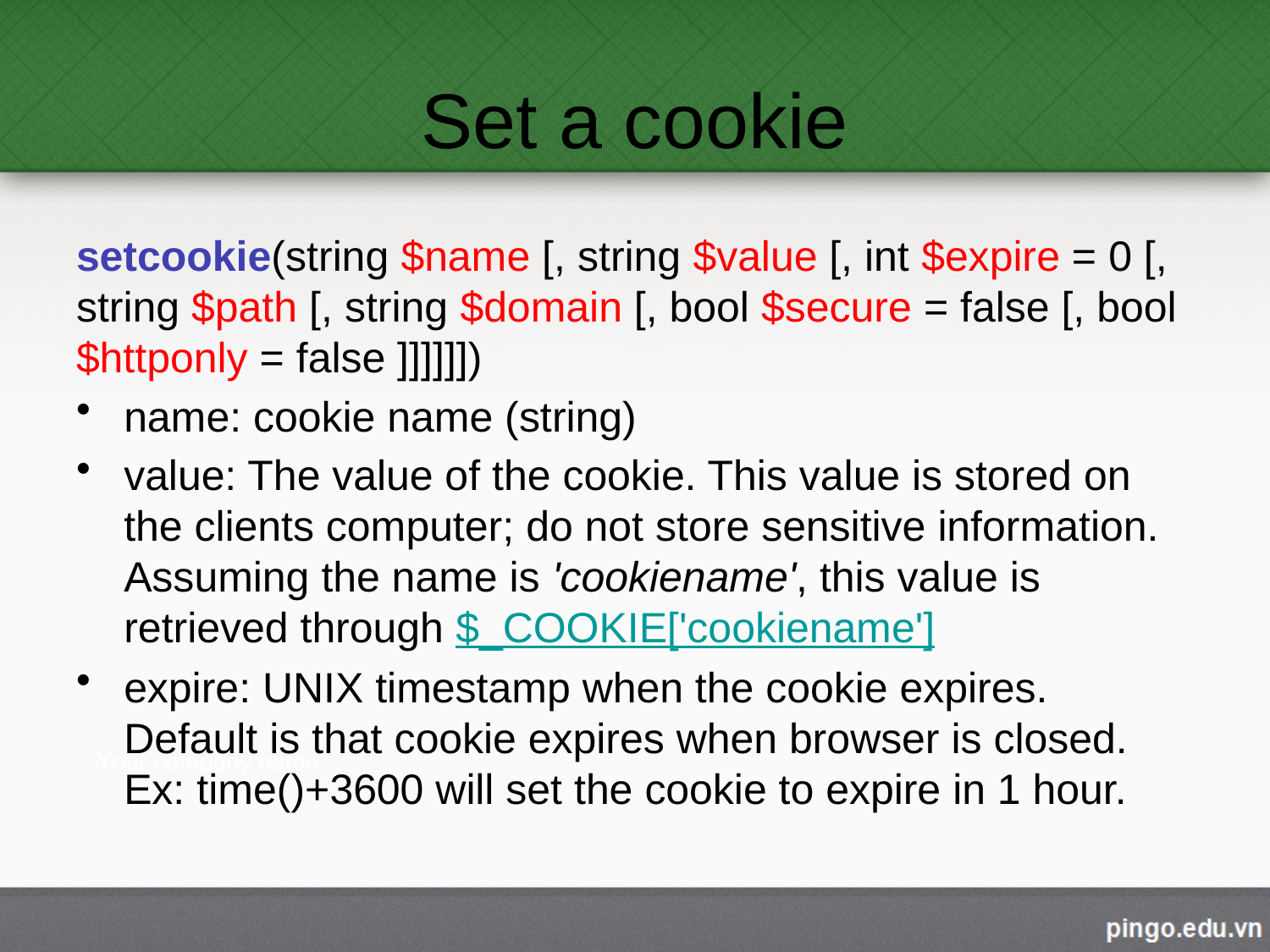

# Set a cookie
setcookie(string $name [, string $value [, int $expire = 0 [, string $path [, string $domain [, bool $secure = false [, bool $httponly = false ]]]]]])
name: cookie name (string)
value: The value of the cookie. This value is stored on the clients computer; do not store sensitive information. Assuming the name is 'cookiename', this value is retrieved through $_COOKIE['cookiename']
expire: UNIX timestamp when the cookie expires. Default is that cookie expires when browser is closed. Ex: time()+3600 will set the cookie to expire in 1 hour.